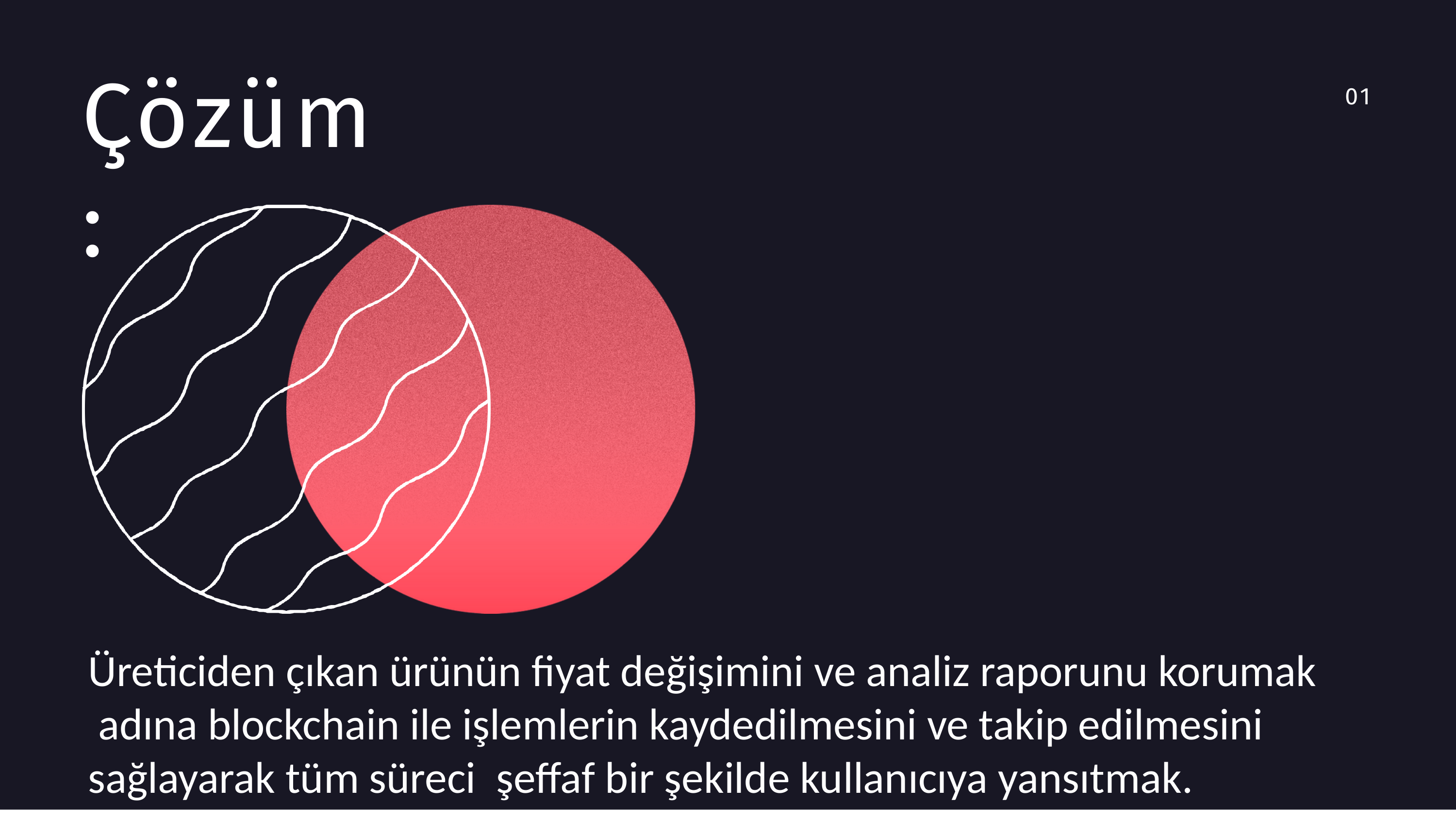

# Çözüm :
01

Üreticiden çıkan ürünün fiyat değişimini ve analiz raporunu korumak  adına blockchain ile işlemlerin kaydedilmesini ve takip edilmesini  sağlayarak tüm süreci  şeffaf bir şekilde kullanıcıya yansıtmak.